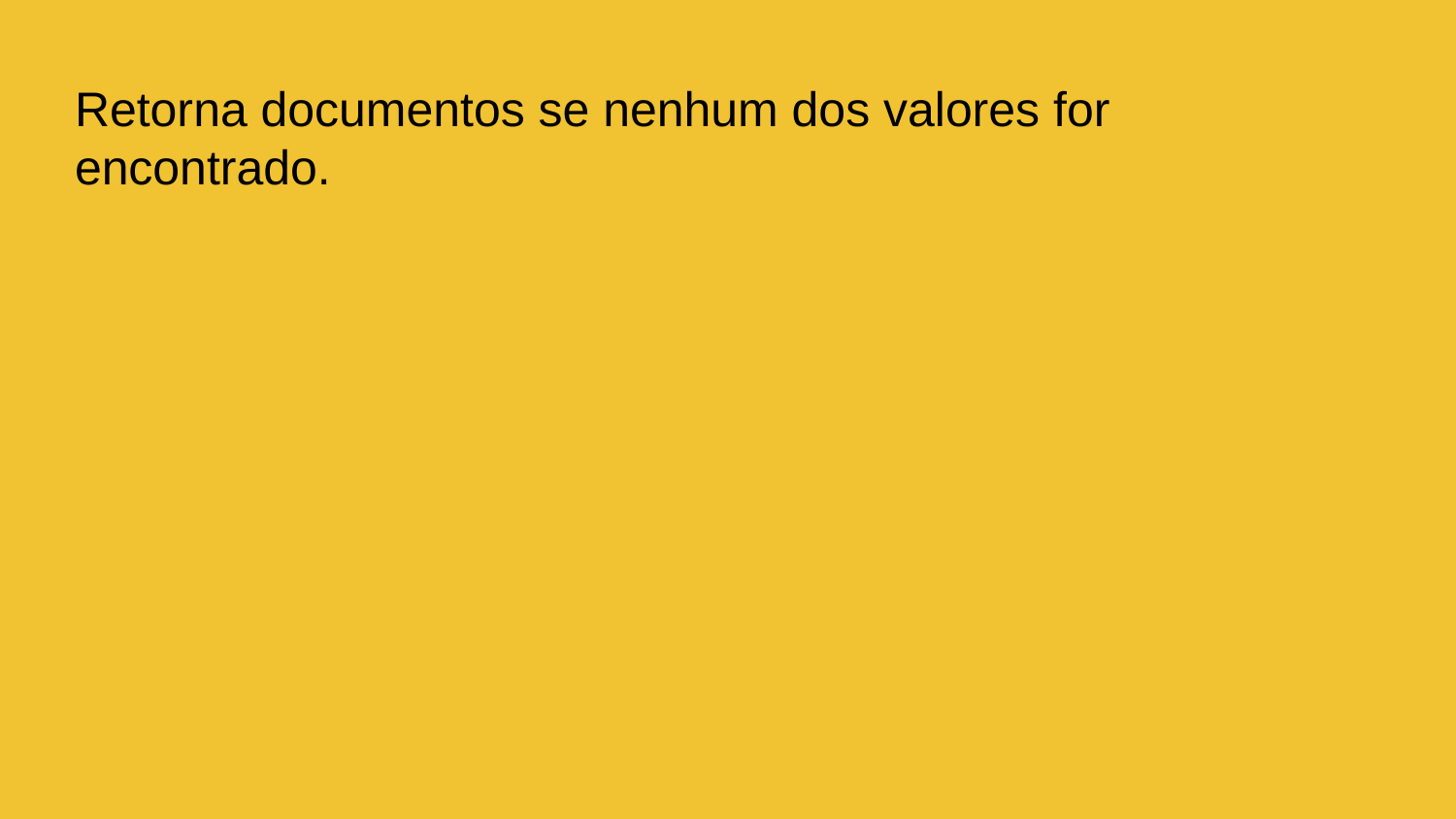

Retorna documentos se nenhum dos valores for encontrado.